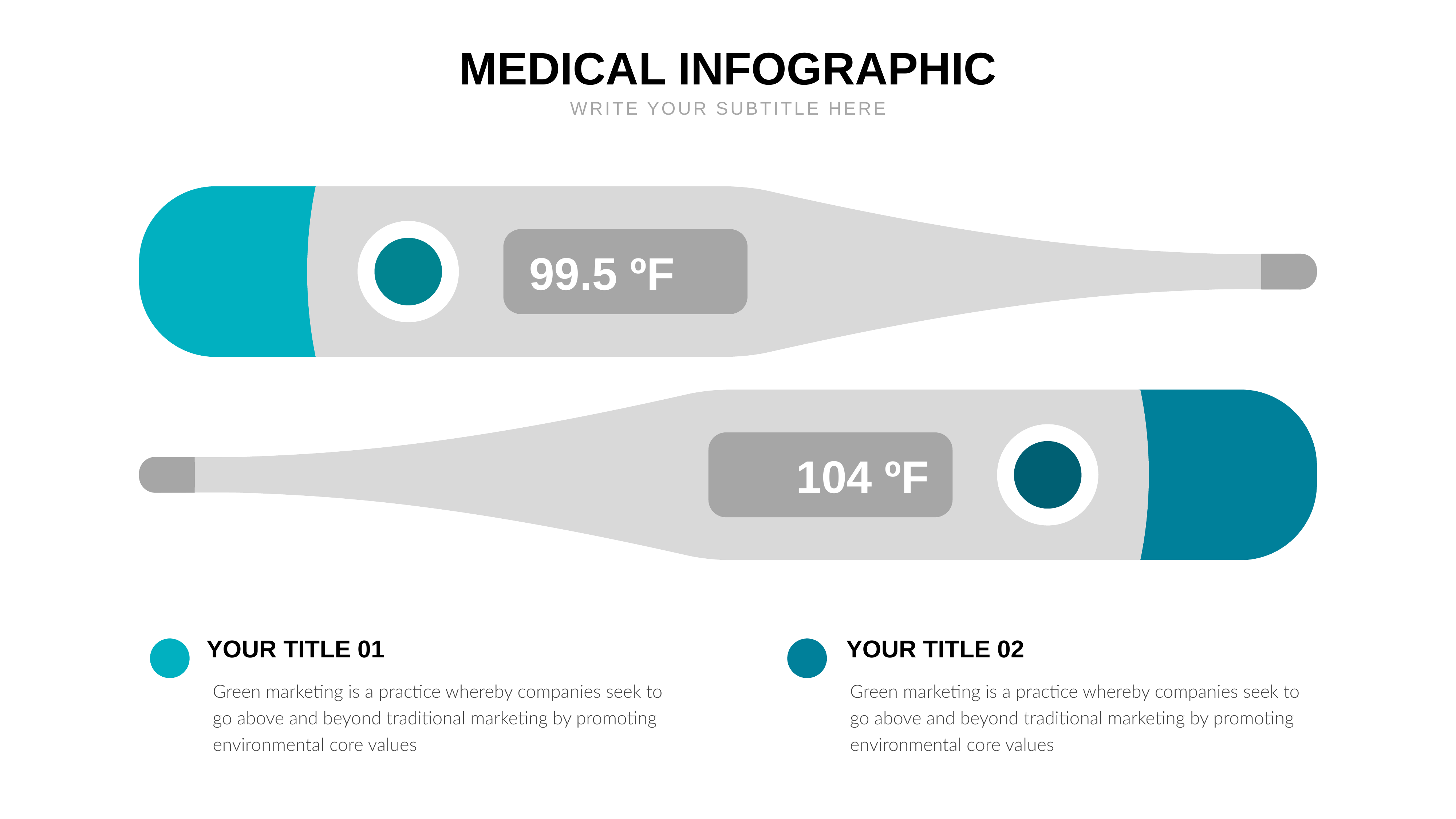

MEDICAL INFOGRAPHIC
WRITE YOUR SUBTITLE HERE

99.5 ºF

104 ºF

YOUR TITLE 01
YOUR TITLE 02

Green marketing is a practice whereby companies seek to go above and beyond traditional marketing by promoting environmental core values
Green marketing is a practice whereby companies seek to go above and beyond traditional marketing by promoting environmental core values